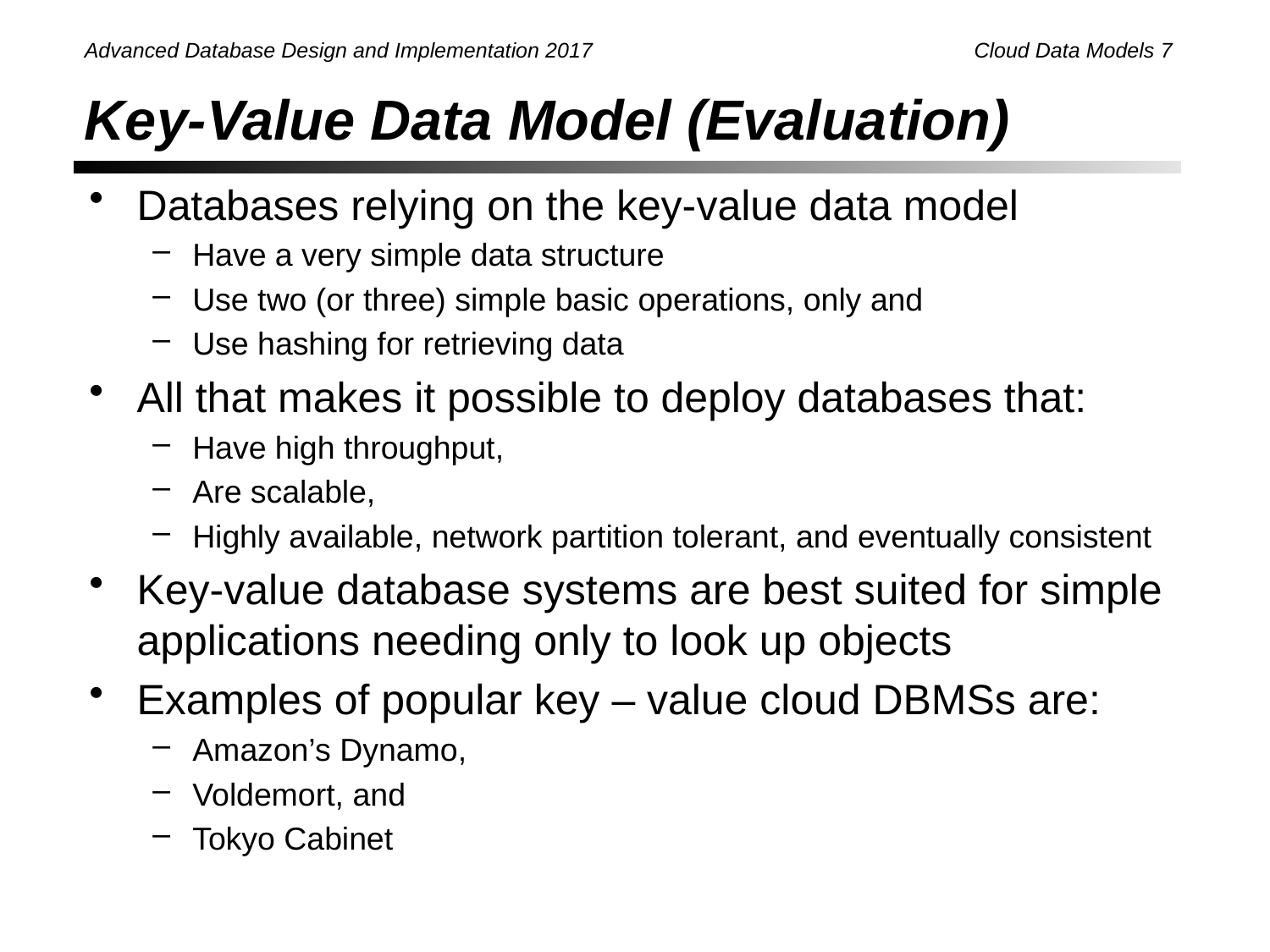

# Key-Value Data Model (Evaluation)
Databases relying on the key-value data model
Have a very simple data structure
Use two (or three) simple basic operations, only and
Use hashing for retrieving data
All that makes it possible to deploy databases that:
Have high throughput,
Are scalable,
Highly available, network partition tolerant, and eventually consistent
Key-value database systems are best suited for simple applications needing only to look up objects
Examples of popular key – value cloud DBMSs are:
Amazon’s Dynamo,
Voldemort, and
Tokyo Cabinet